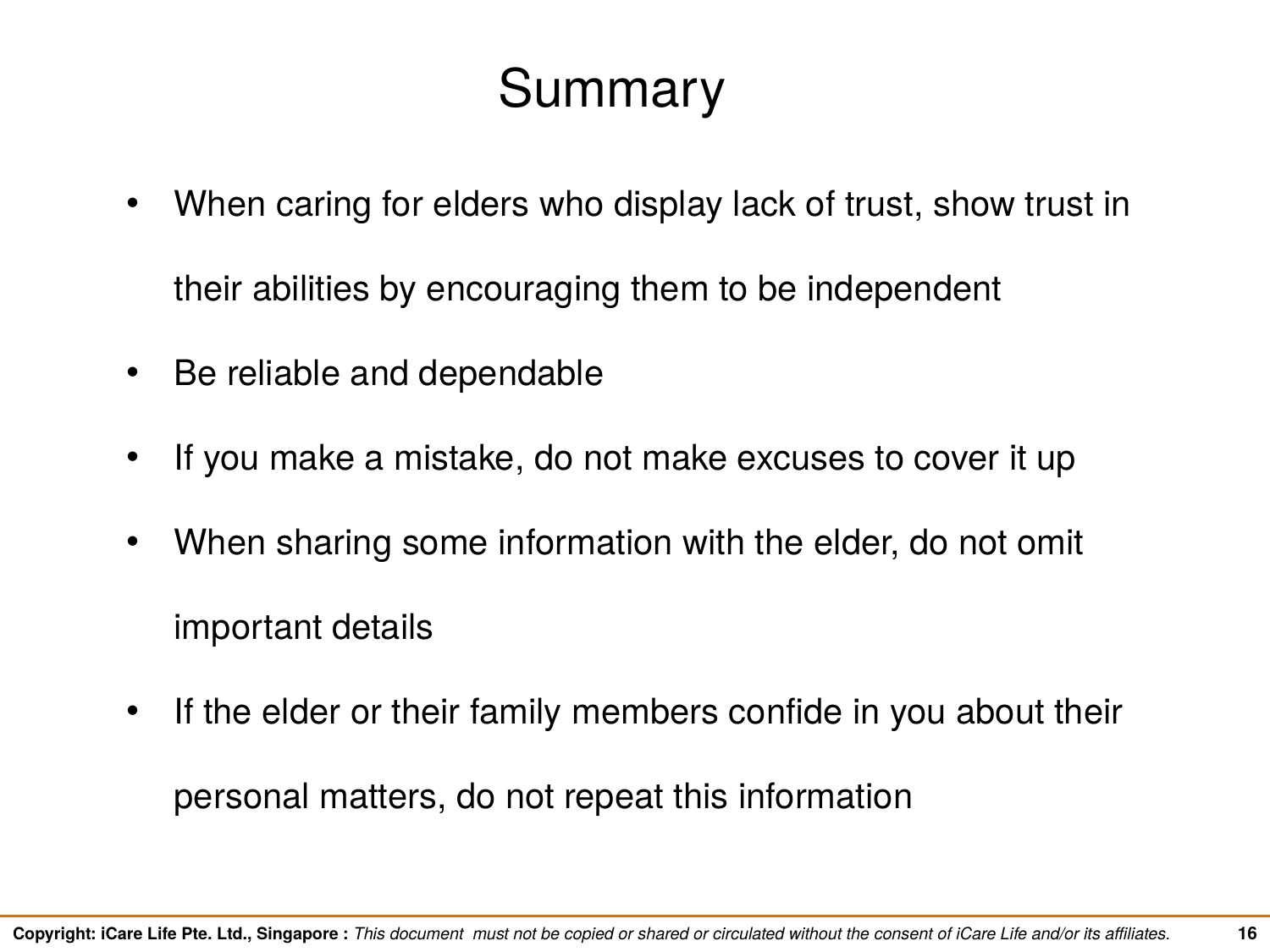

# Summary
When caring for elders who display lack of trust, show trust in their abilities by encouraging them to be independent
Be reliable and dependable
If you make a mistake, do not make excuses to cover it up
When sharing some information with the elder, do not omit important details
If the elder or their family members confide in you about their personal matters, do not repeat this information
16
Copyright: iCare Life Pte. Ltd., Singapore : This document  must not be copied or shared or circulated without the consent of iCare Life and/or its affiliates.